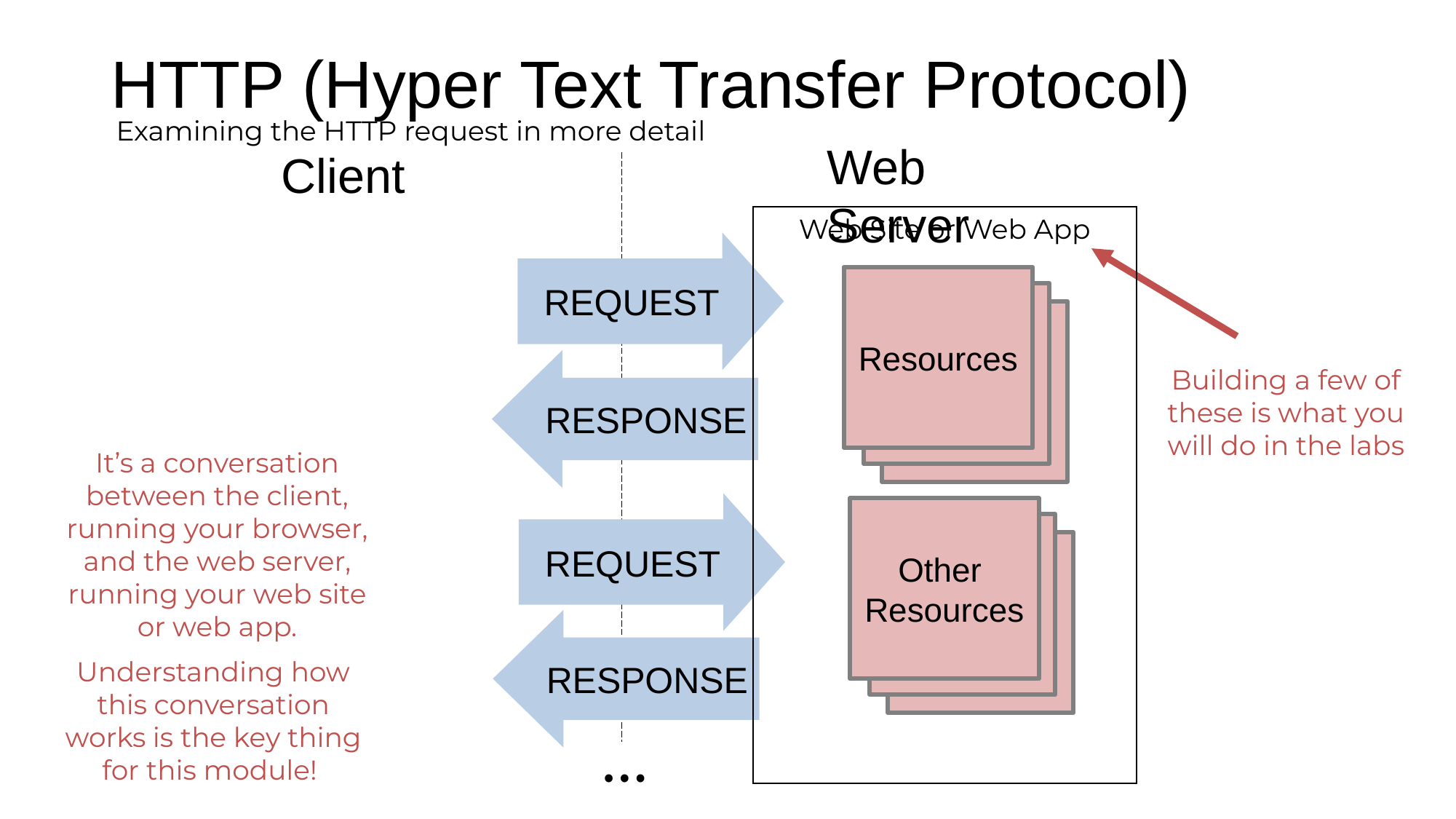

# HTTP (Hyper Text Transfer Protocol)
Examining the HTTP request in more detail
Web Server
Client
Web Site or Web App
REQUEST
Resources

RESPONSE
Building a few of these is what you will do in the labs
It’s a conversation between the client, running your browser, and the web server, running your web site or web app.
REQUEST
Other
Resources

RESPONSE
Understanding how this conversation works is the key thing for this module!
…